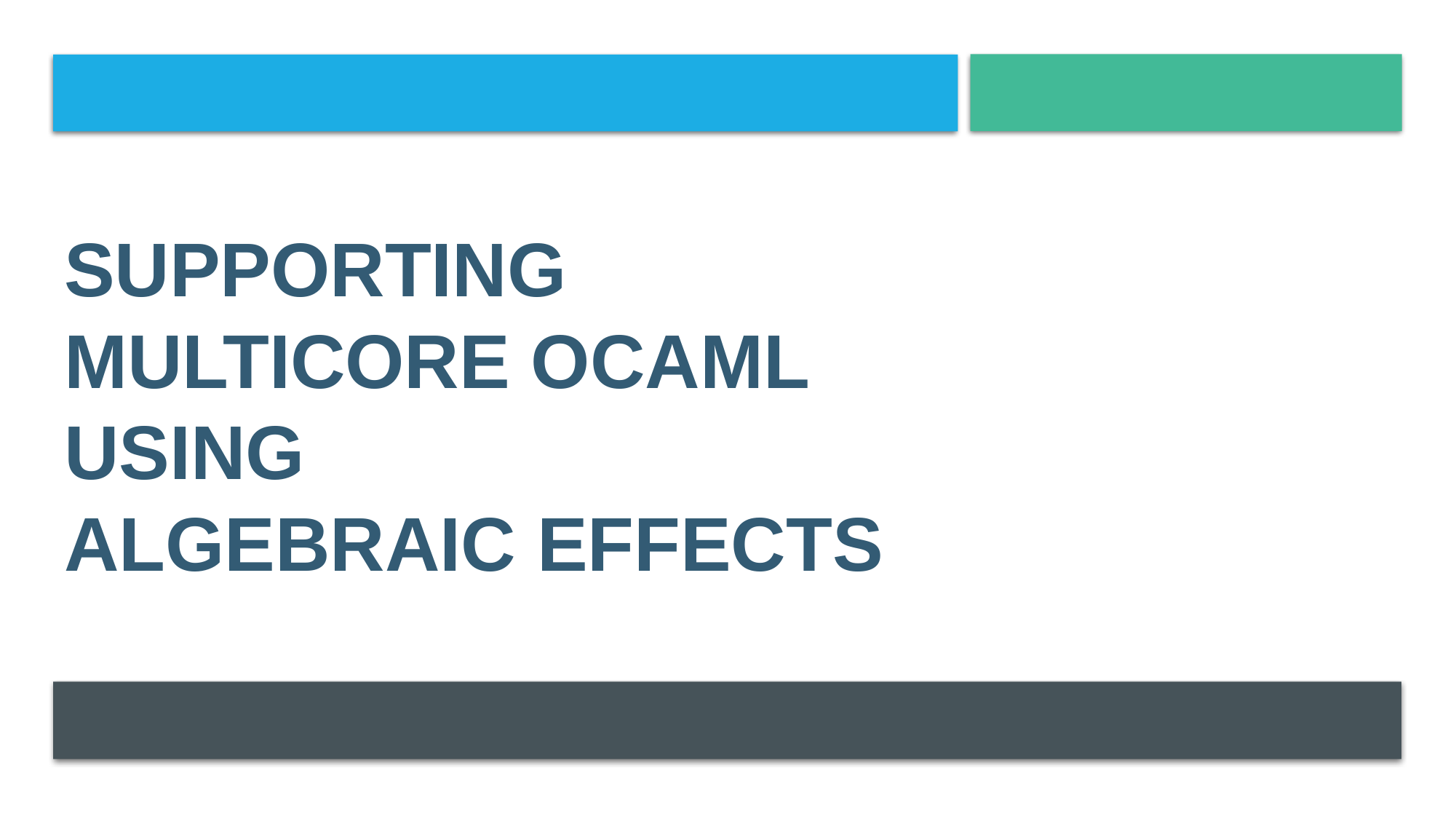

# Supporting Multicore Ocaml Using Algebraic Effects